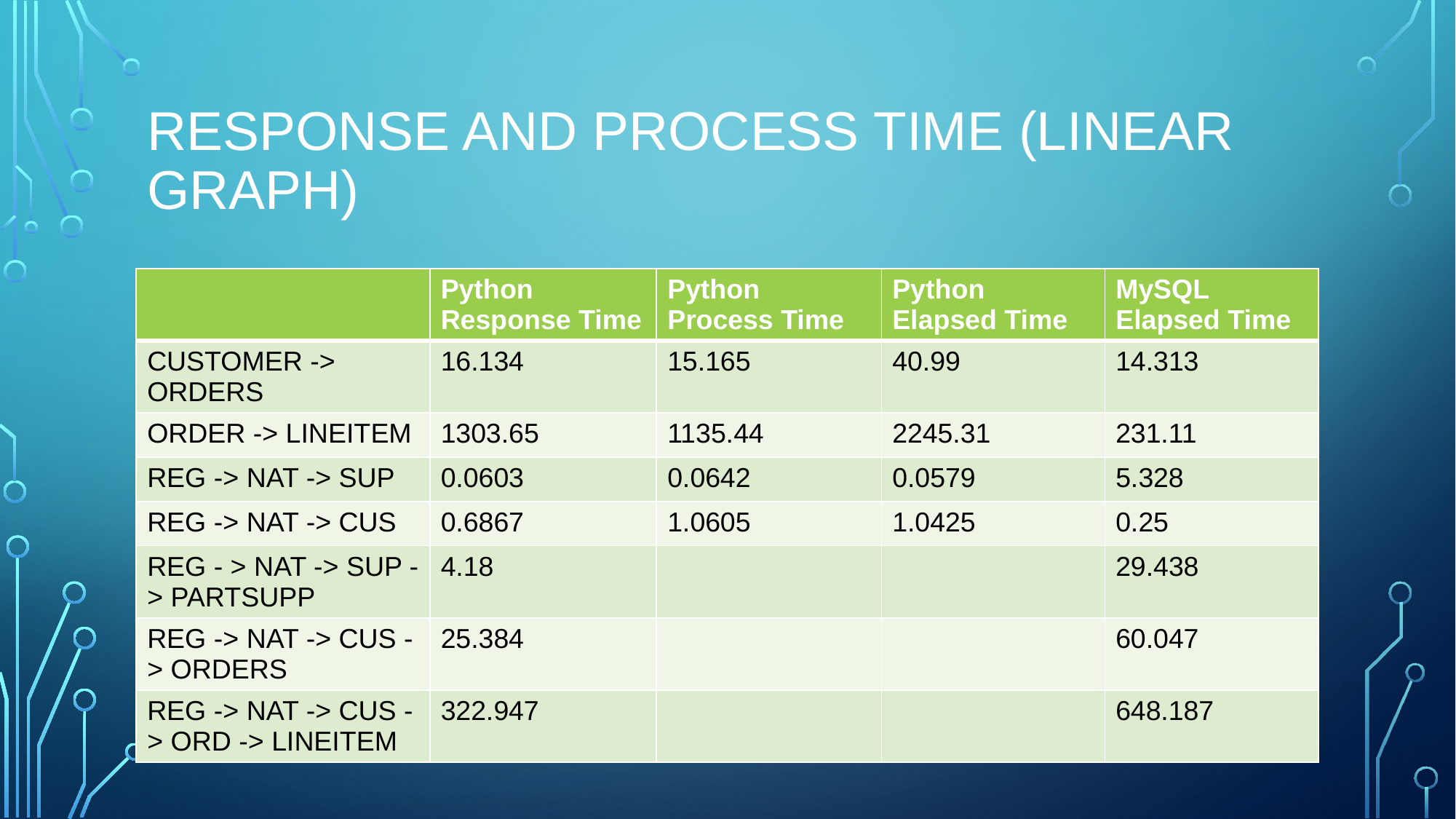

# Response and process time (LINEAR GRAPH)
|  | Python Response Time | Python Process Time | Python Elapsed Time | MySQL Elapsed Time |
| --- | --- | --- | --- | --- |
| CUSTOMER -> ORDERS | 16.134 | 15.165 | 40.99 | 14.313 |
| ORDER -> LINEITEM | 1303.65 | 1135.44 | 2245.31 | 231.11 |
| REG -> NAT -> SUP | 0.0603 | 0.0642 | 0.0579 | 5.328 |
| REG -> NAT -> CUS | 0.6867 | 1.0605 | 1.0425 | 0.25 |
| REG - > NAT -> SUP -> PARTSUPP | 4.18 |  |  | 29.438 |
| REG -> NAT -> CUS -> ORDERS | 25.384 |  |  | 60.047 |
| REG -> NAT -> CUS -> ORD -> LINEITEM | 322.947 |  |  | 648.187 |